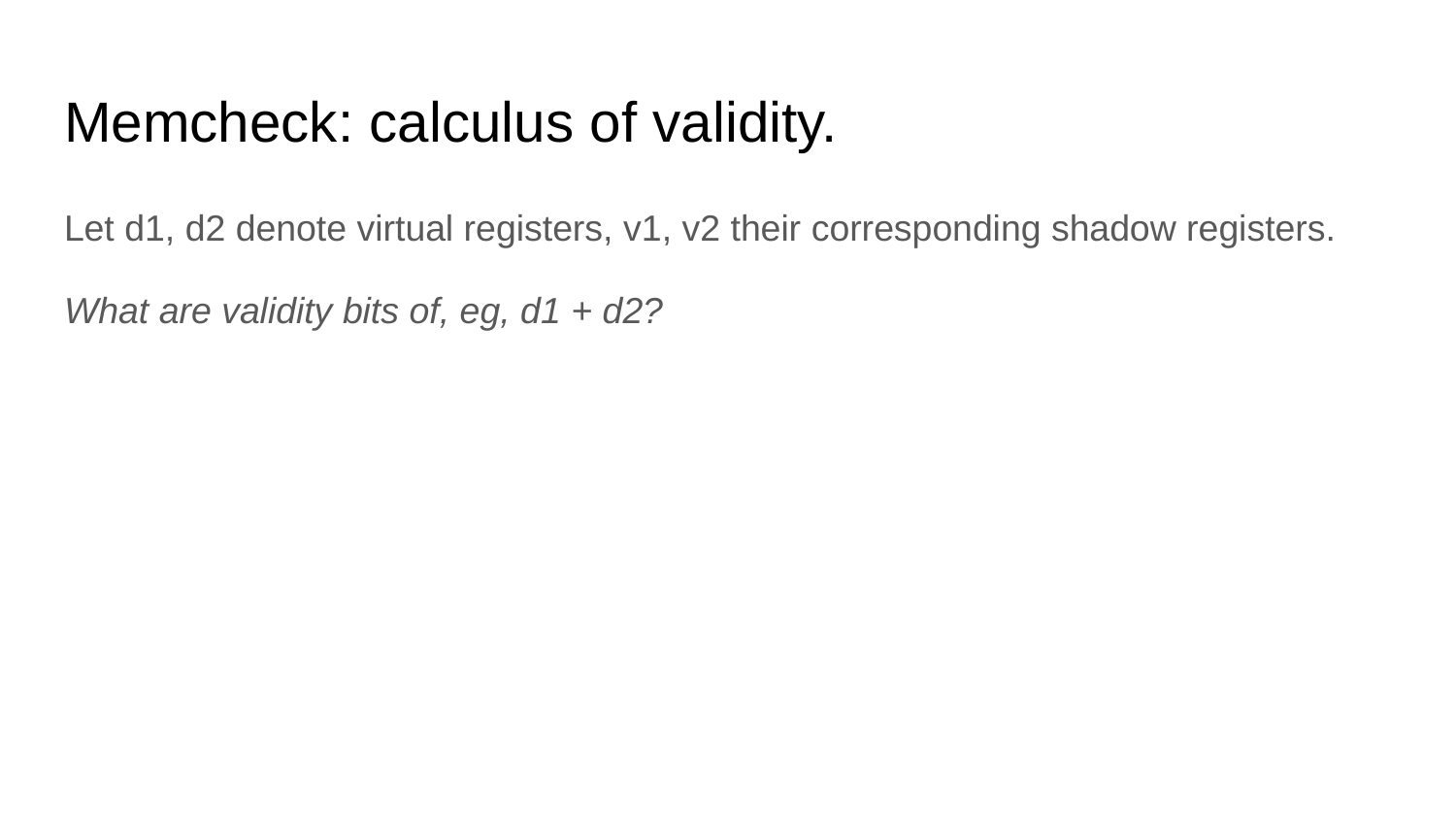

# Memcheck: calculus of validity.
Let d1, d2 denote virtual registers, v1, v2 their corresponding shadow registers.
What are validity bits of, eg, d1 + d2?